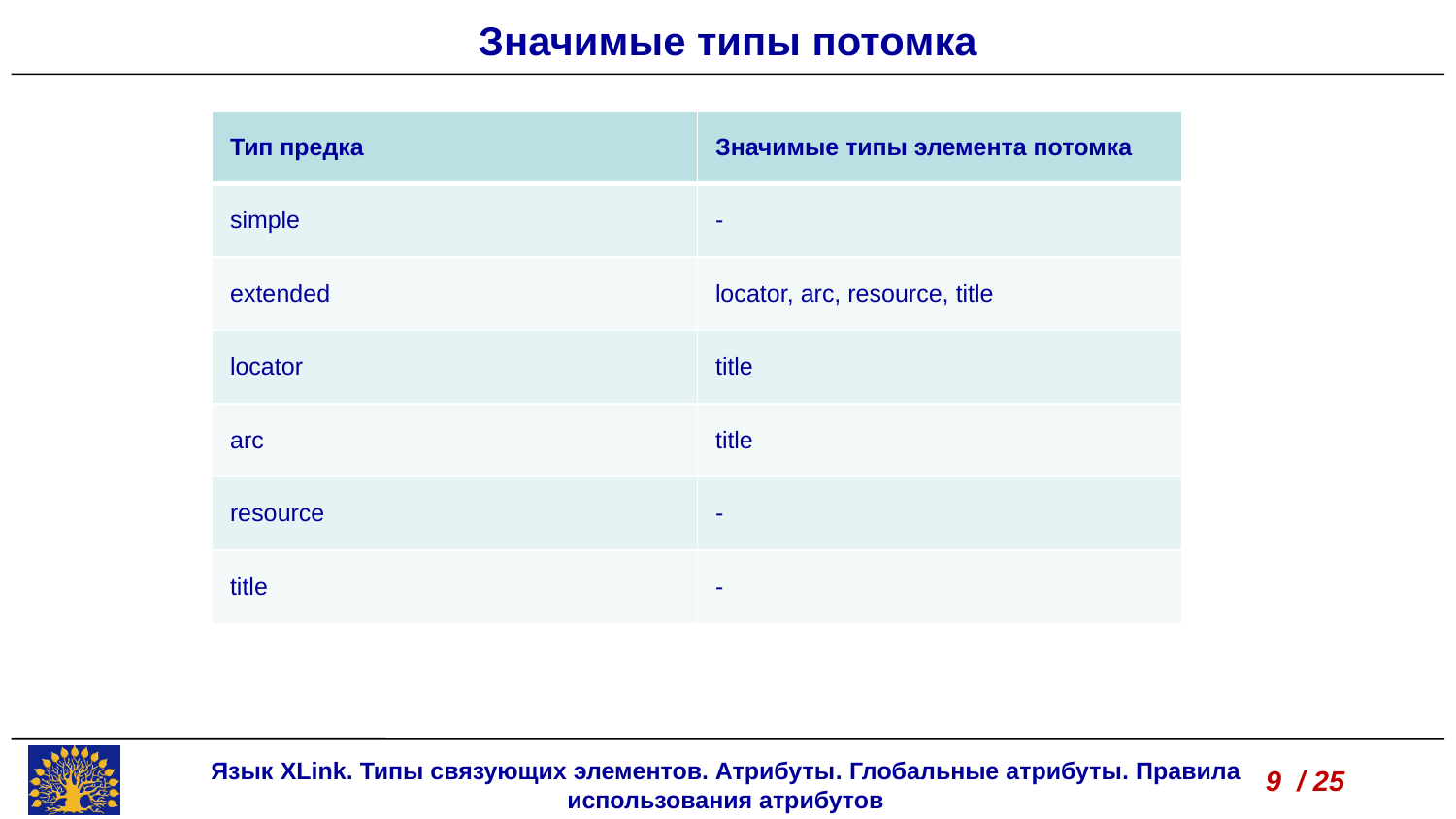

Значимые типы потомка
| Тип предка | Значимые типы элемента потомка |
| --- | --- |
| simple | - |
| extended | locator, arc, resource, title |
| locator | title |
| arc | title |
| resource | - |
| title | - |